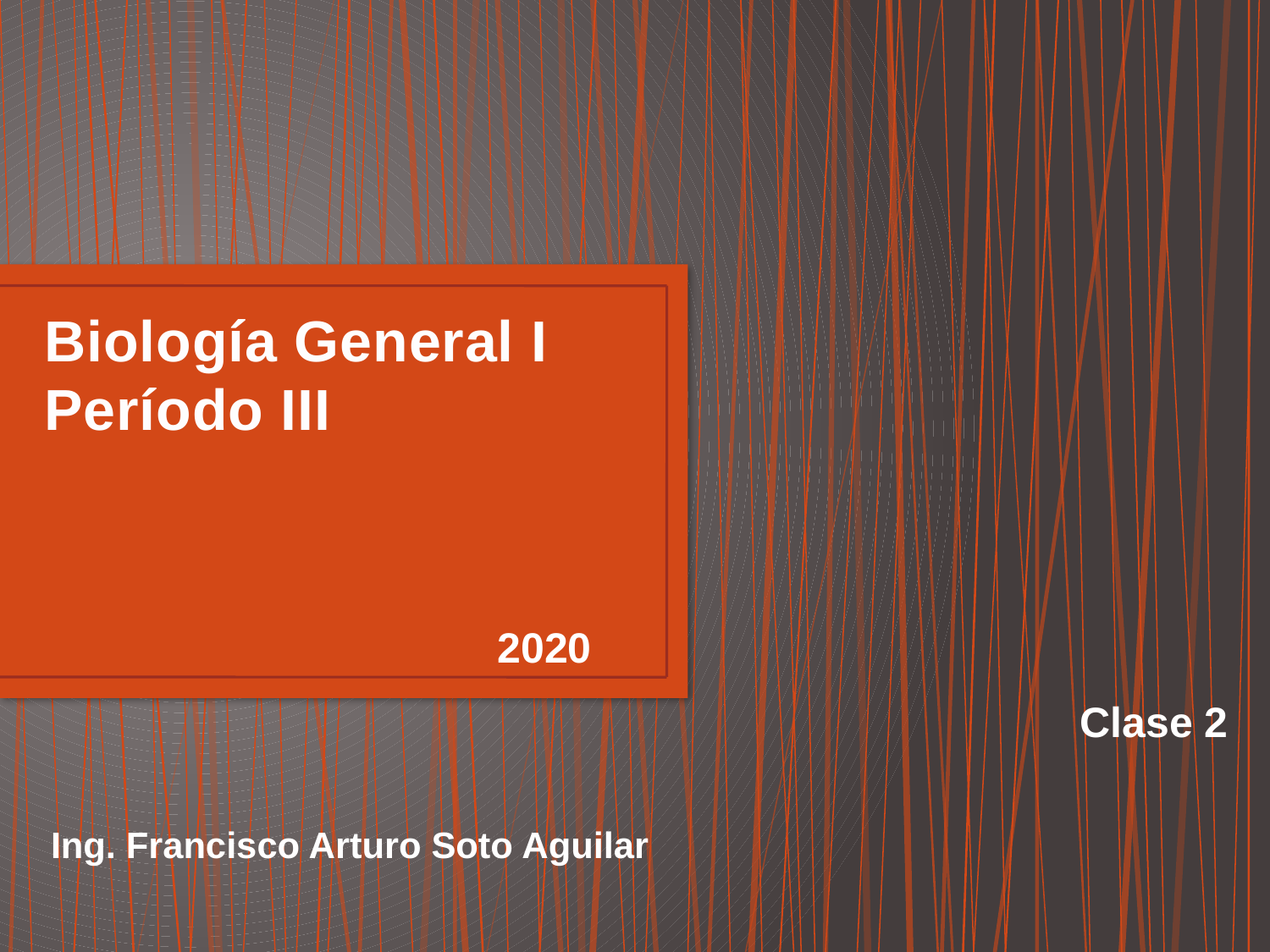

Biología General I
Período III
2020
Clase 2
Ing. Francisco Arturo Soto Aguilar